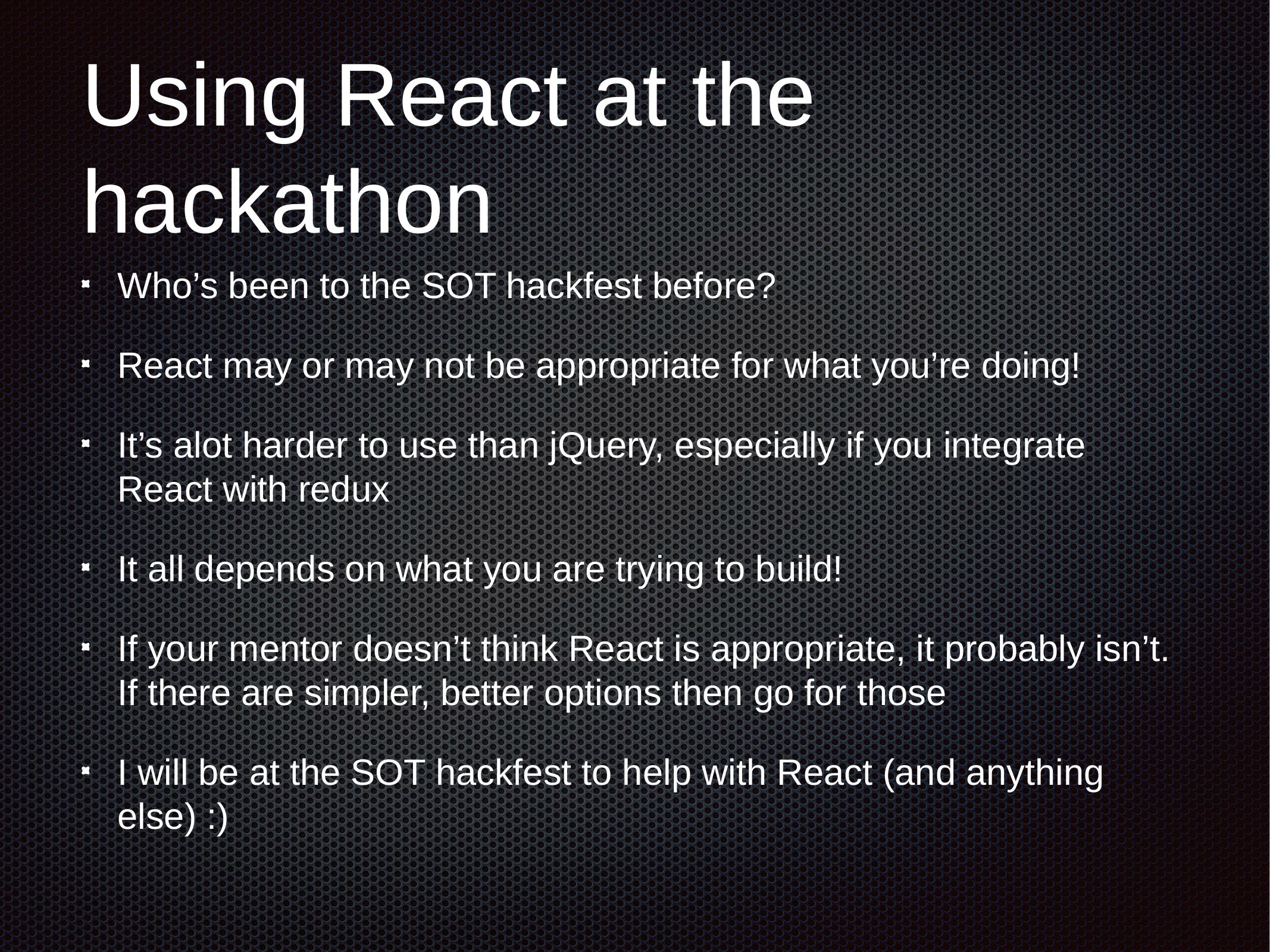

# Using React at the hackathon
Who’s been to the SOT hackfest before?
React may or may not be appropriate for what you’re doing!
It’s alot harder to use than jQuery, especially if you integrate React with redux
It all depends on what you are trying to build!
If your mentor doesn’t think React is appropriate, it probably isn’t. If there are simpler, better options then go for those
I will be at the SOT hackfest to help with React (and anything else) :)